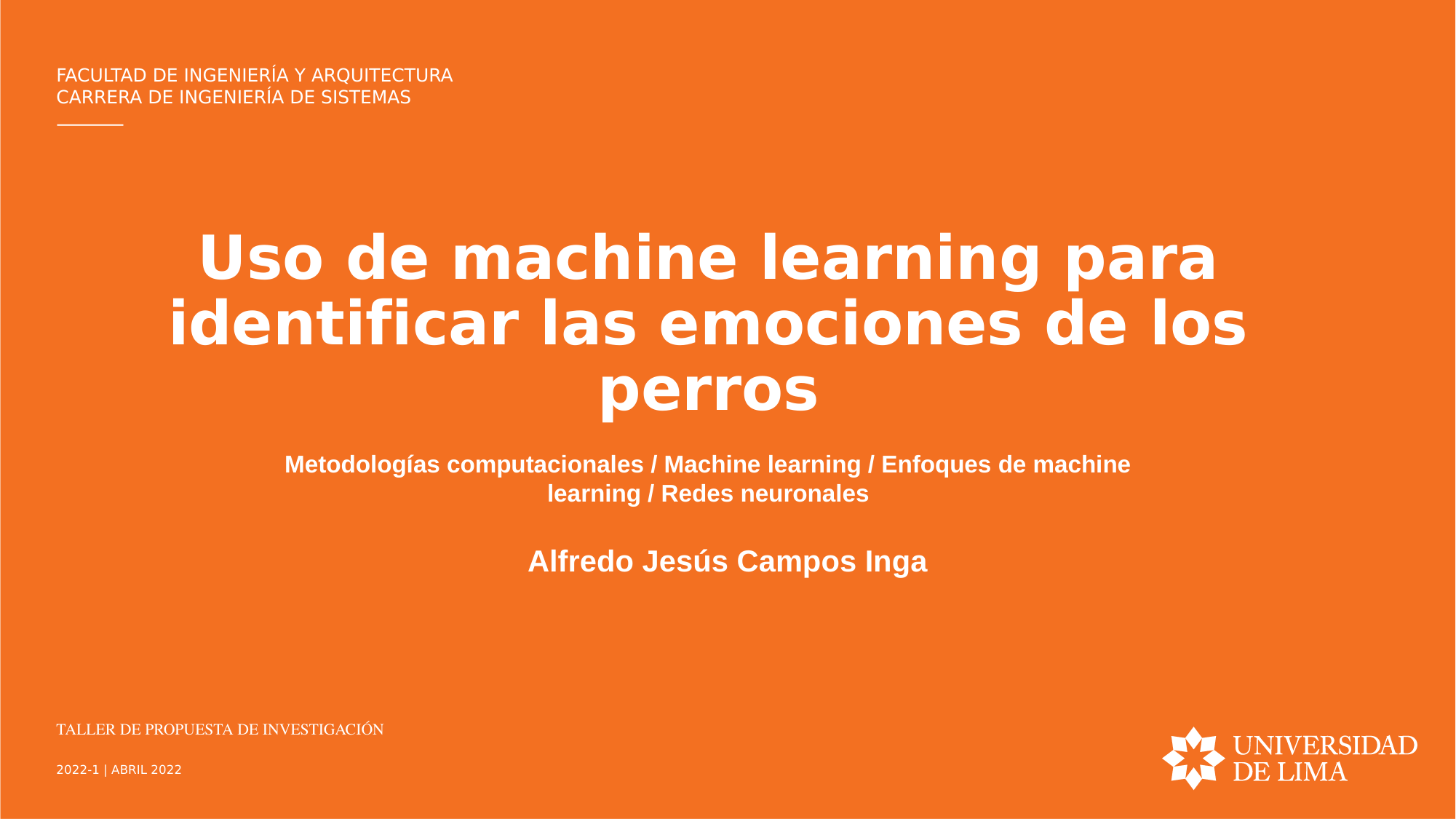

FACULTAD DE INGENIERÍA Y ARQUITECTURA
CARRERA DE INGENIERÍA DE SISTEMAS
Uso de machine learning para identificar las emociones de los perros
Metodologías computacionales / Machine learning / Enfoques de machine learning / Redes neuronales

Alfredo Jesús Campos Inga
TALLER DE PROPUESTA DE INVESTIGACIÓN
2022-1 | ABRIL 2022